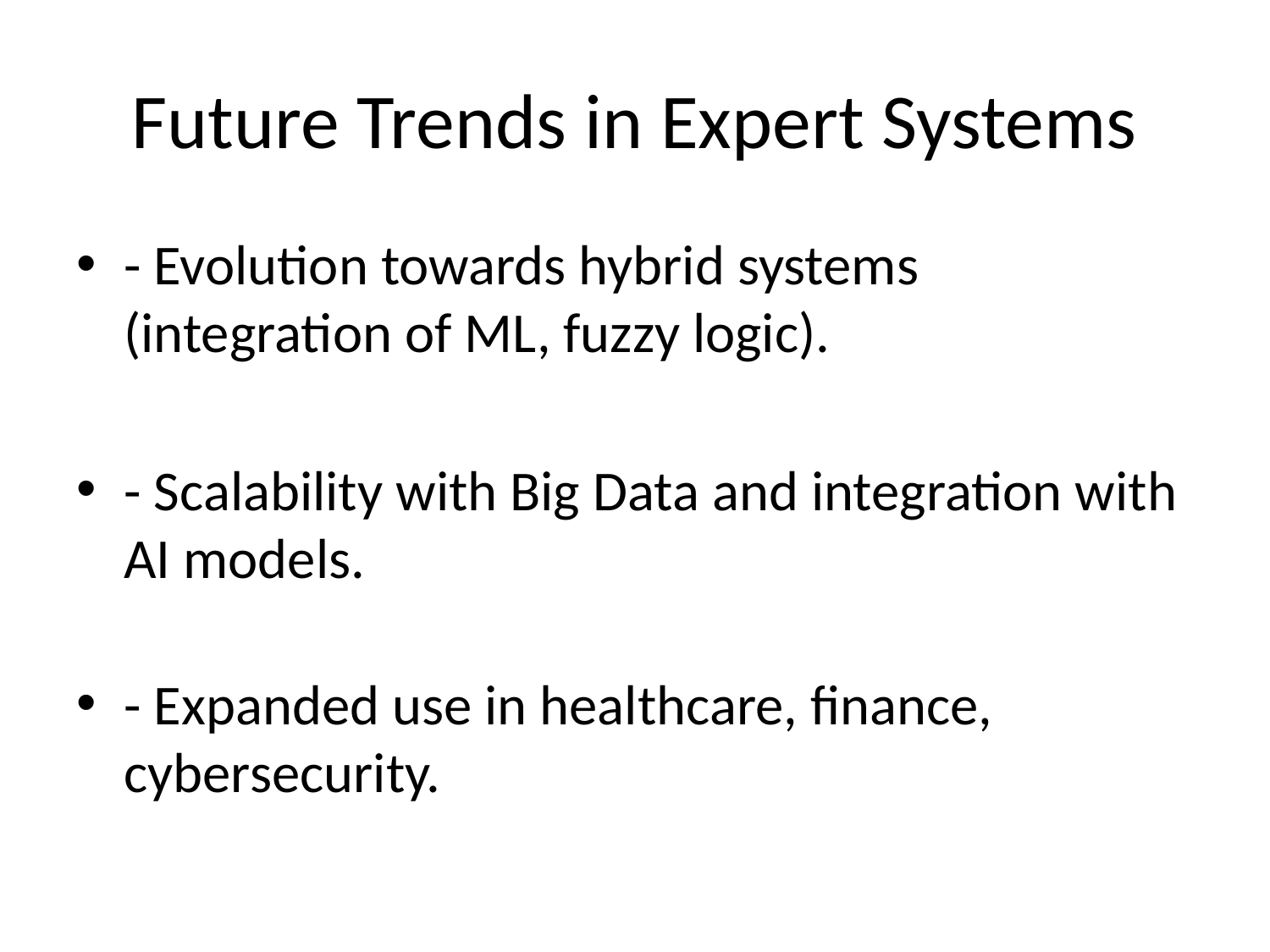

# Future Trends in Expert Systems
- Evolution towards hybrid systems (integration of ML, fuzzy logic).

- Scalability with Big Data and integration with AI models.
- Expanded use in healthcare, finance, cybersecurity.